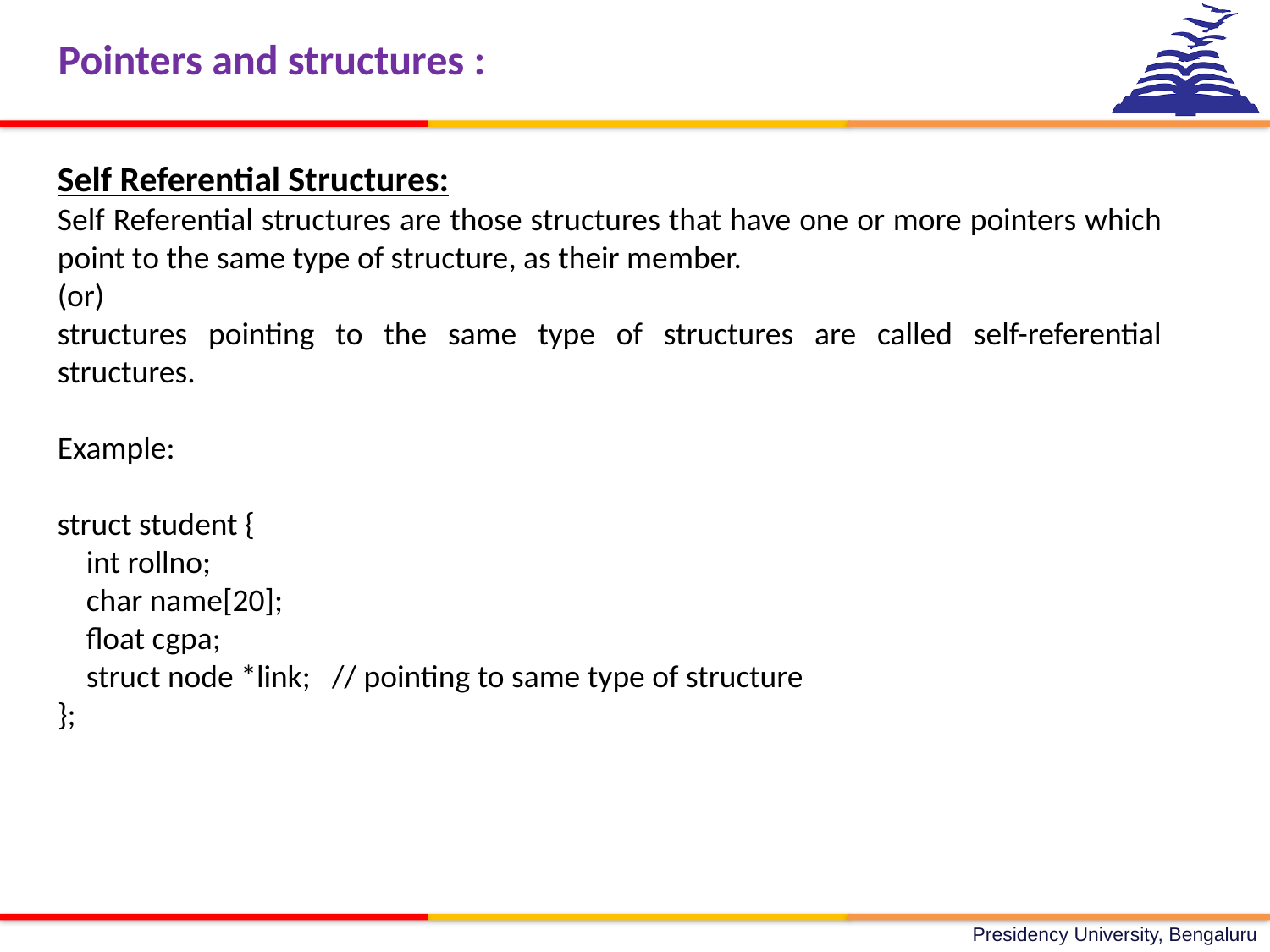

Pointers and structures :
Self Referential Structures:
Self Referential structures are those structures that have one or more pointers which point to the same type of structure, as their member.
(or)
structures pointing to the same type of structures are called self-referential structures.

Example:

struct student {
    int rollno;
    char name[20];
    float cgpa;
    struct node *link;   // pointing to same type of structure
};